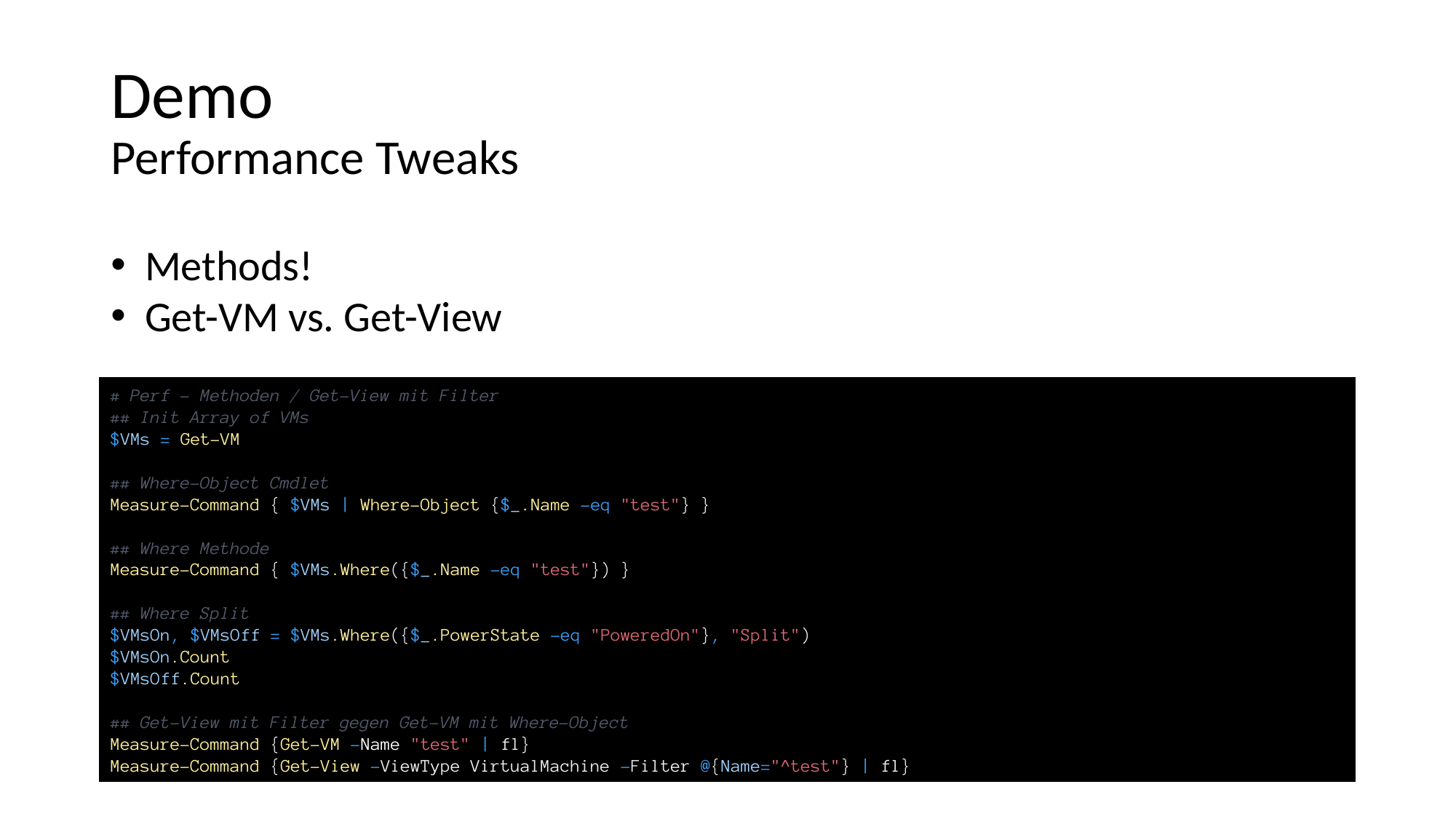

# Demo Performance Tweaks
Methods!
Get-VM vs. Get-View
# Perf - Methoden / Get-View mit Filter
## Init Array of VMs
$VMs = Get-VM
## Where-Object Cmdlet
Measure-Command { $VMs | Where-Object {$_.Name -eq "test"} }
## Where Methode
Measure-Command { $VMs.Where({$_.Name -eq "test"}) }
## Where Split
$VMsOn, $VMsOff = $VMs.Where({$_.PowerState -eq "PoweredOn"}, "Split")
$VMsOn.Count
$VMsOff.Count
## Get-View mit Filter gegen Get-VM mit Where-Object
Measure-Command {Get-VM -Name "test" | fl}
Measure-Command {Get-View -ViewType VirtualMachine -Filter @{Name="^test"} | fl}